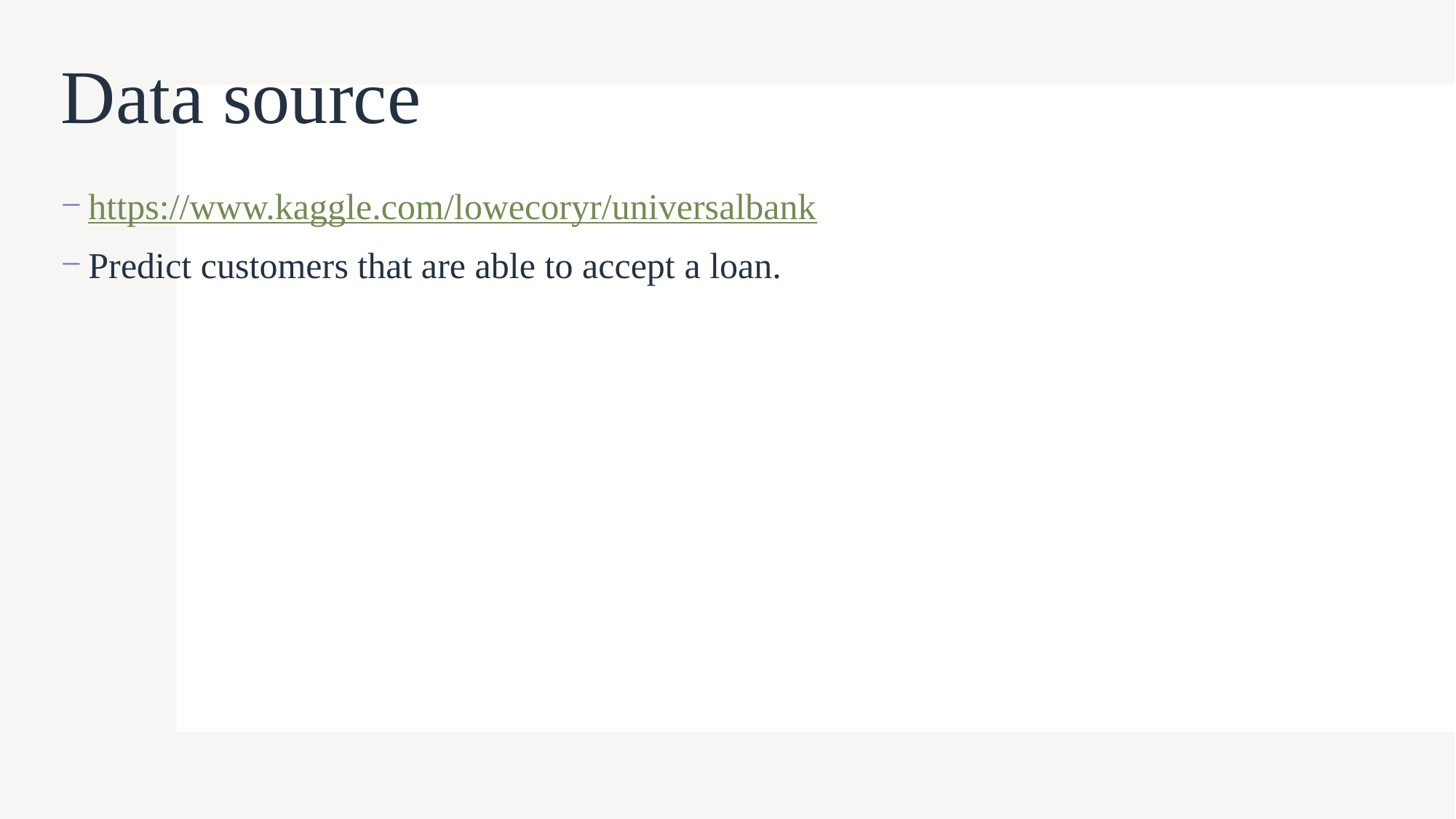

# Data source
https://www.kaggle.com/lowecoryr/universalbank
Predict customers that are able to accept a loan.